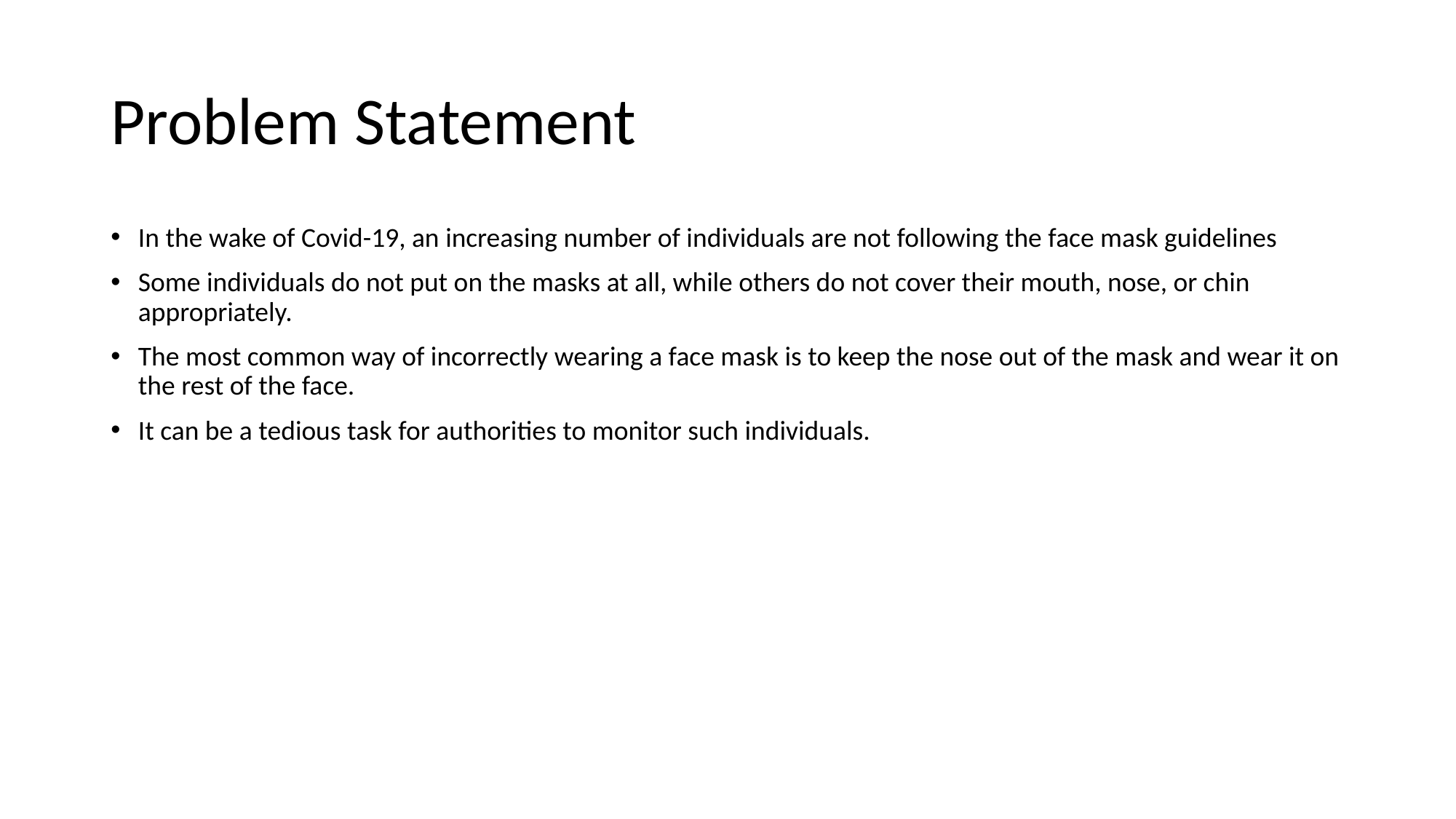

# Problem Statement
In the wake of Covid-19, an increasing number of individuals are not following the face mask guidelines
Some individuals do not put on the masks at all, while others do not cover their mouth, nose, or chin appropriately.
The most common way of incorrectly wearing a face mask is to keep the nose out of the mask and wear it on the rest of the face.
It can be a tedious task for authorities to monitor such individuals.